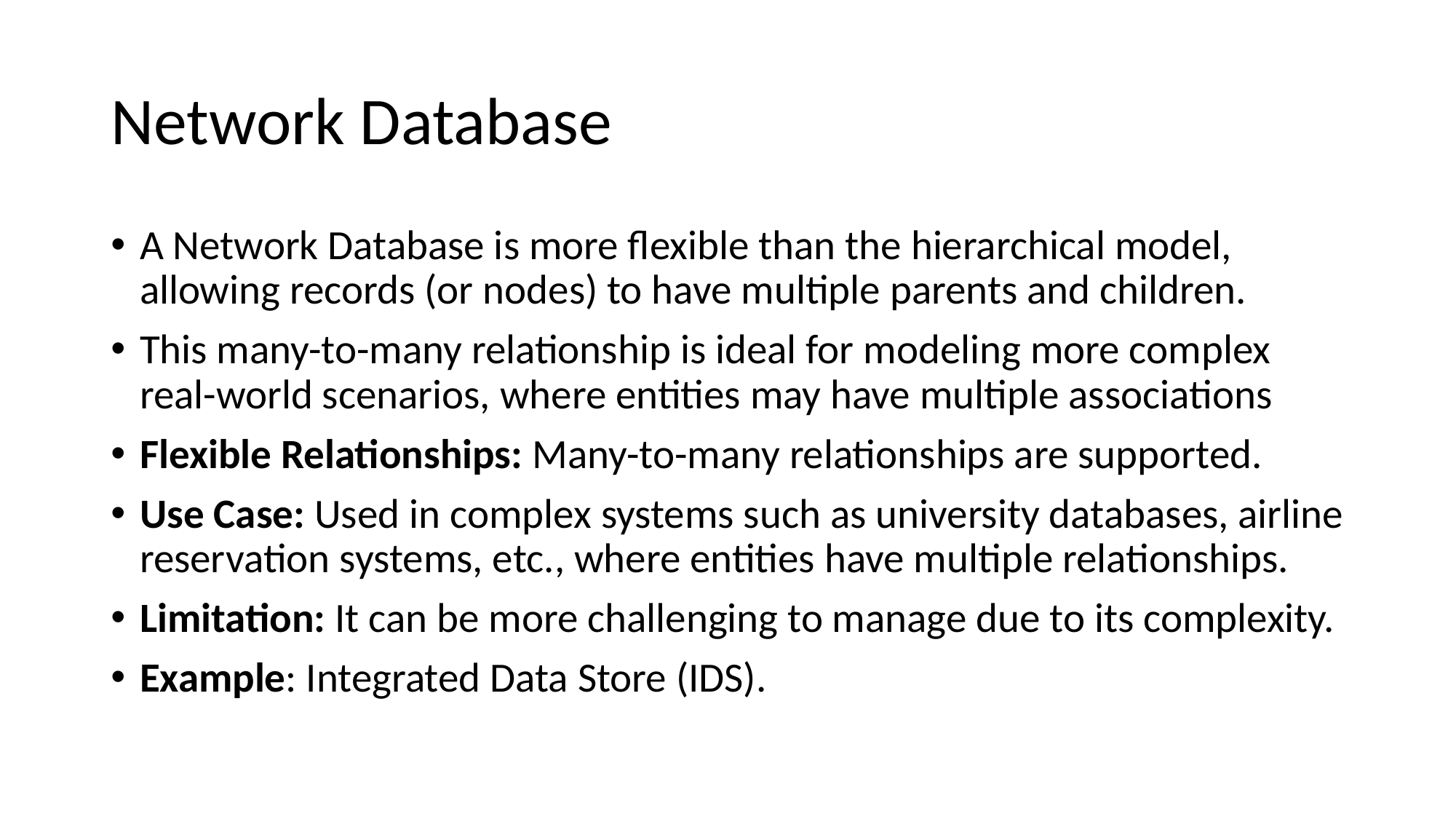

# Network Database
A Network Database is more flexible than the hierarchical model, allowing records (or nodes) to have multiple parents and children.
This many-to-many relationship is ideal for modeling more complex real-world scenarios, where entities may have multiple associations
Flexible Relationships: Many-to-many relationships are supported.
Use Case: Used in complex systems such as university databases, airline reservation systems, etc., where entities have multiple relationships.
Limitation: It can be more challenging to manage due to its complexity.
Example: Integrated Data Store (IDS).